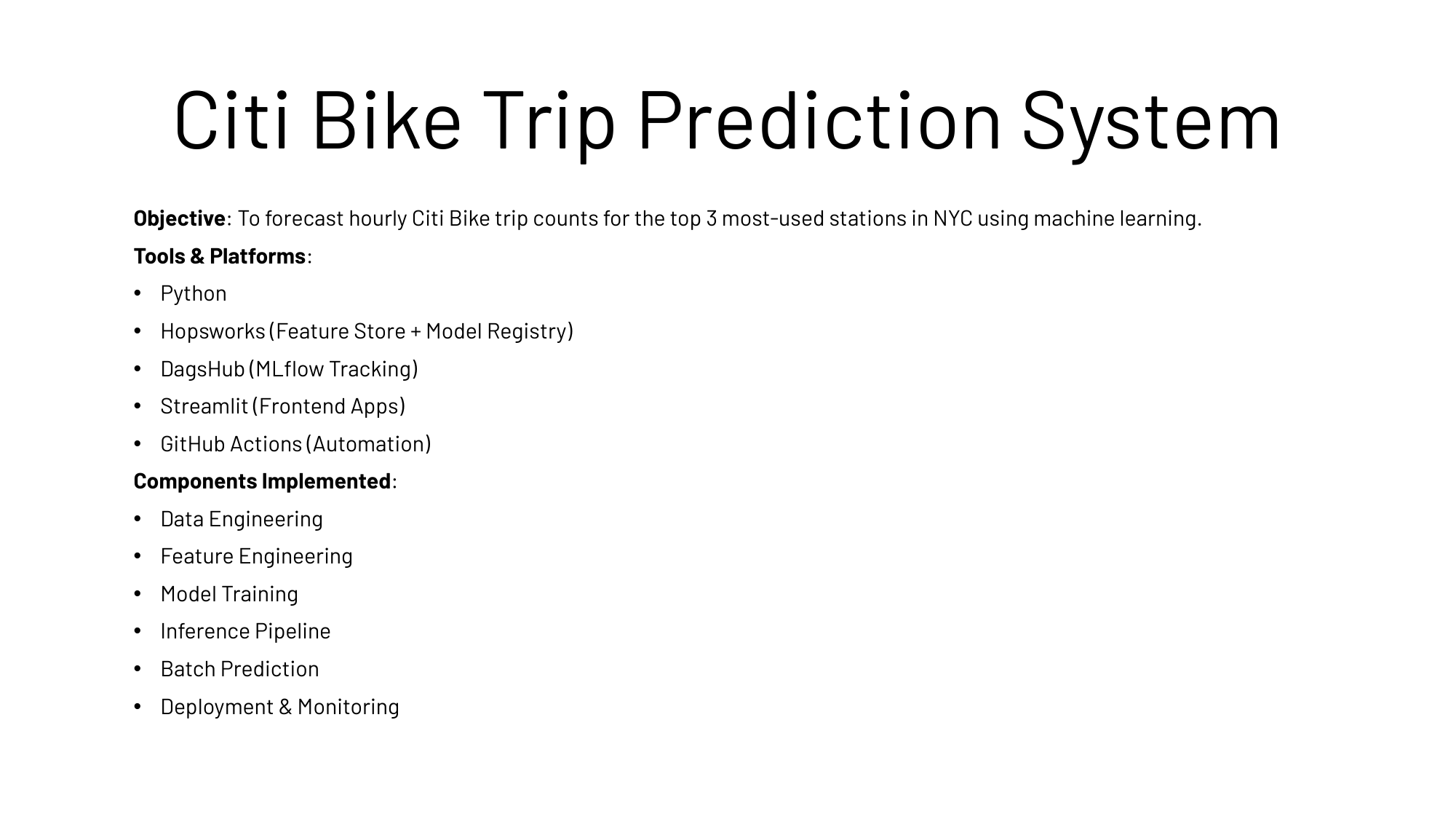

# Citi Bike Trip Prediction System
Objective: To forecast hourly Citi Bike trip counts for the top 3 most-used stations in NYC using machine learning.
Tools & Platforms:
Python
Hopsworks (Feature Store + Model Registry)
DagsHub (MLflow Tracking)
Streamlit (Frontend Apps)
GitHub Actions (Automation)
Components Implemented:
Data Engineering
Feature Engineering
Model Training
Inference Pipeline
Batch Prediction
Deployment & Monitoring